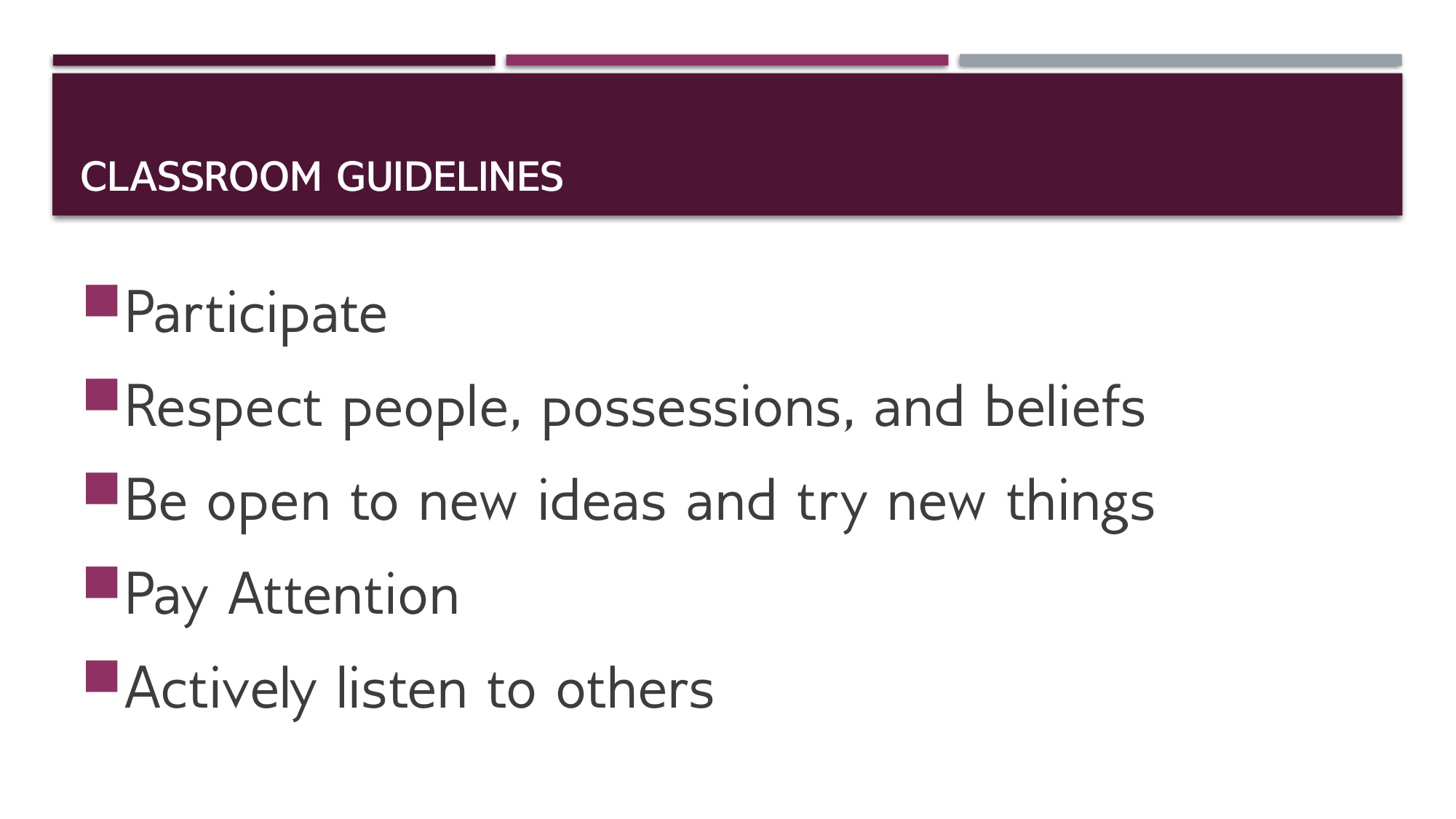

# Classroom Guidelines
Participate
Respect people, possessions, and beliefs
Be open to new ideas and try new things
Pay Attention
Actively listen to others